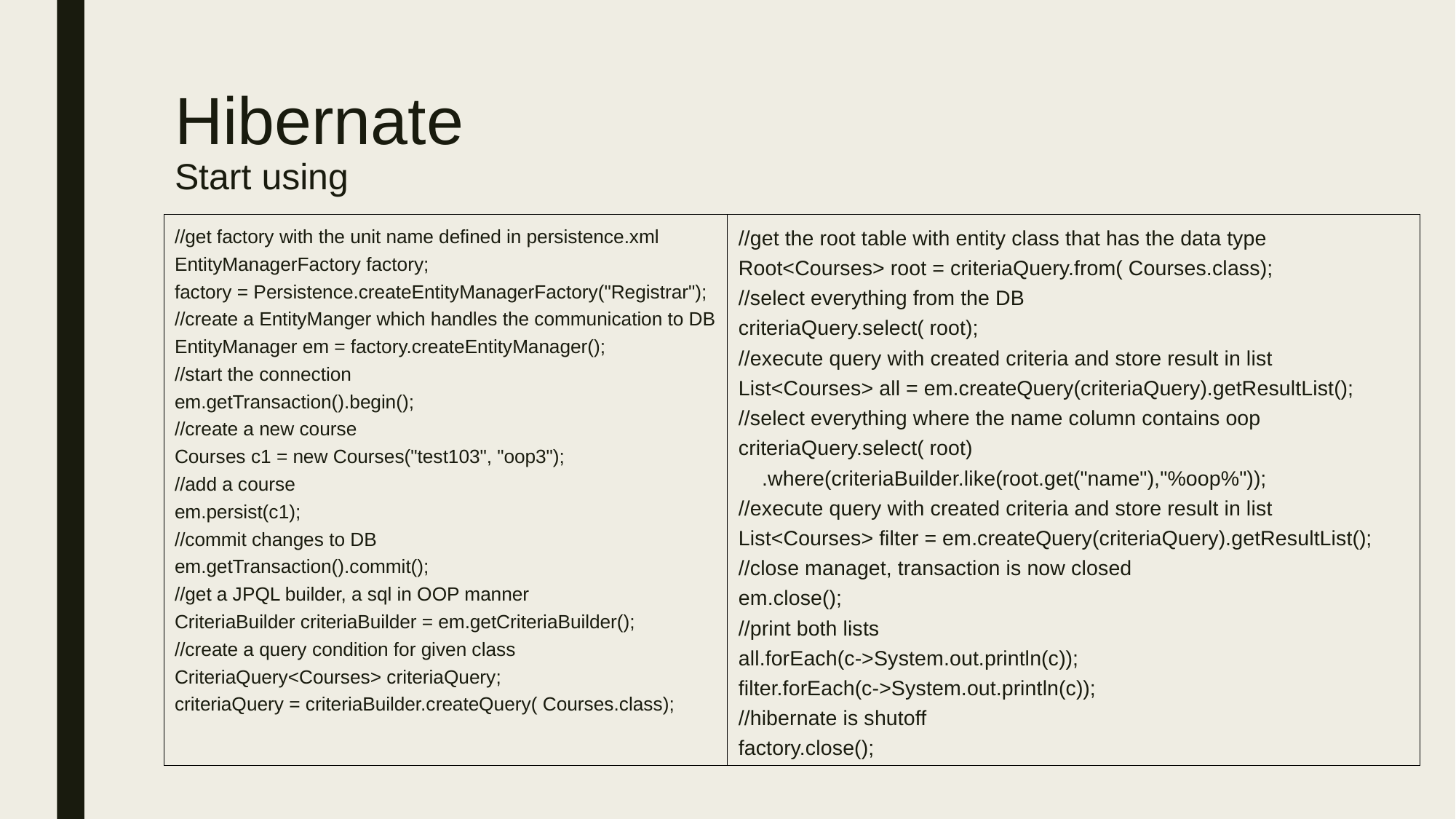

# Hibernate Start using
//get factory with the unit name defined in persistence.xml
EntityManagerFactory factory;
factory = Persistence.createEntityManagerFactory("Registrar");
//create a EntityManger which handles the communication to DB
EntityManager em = factory.createEntityManager();
//start the connection
em.getTransaction().begin();
//create a new course
Courses c1 = new Courses("test103", "oop3");
//add a course
em.persist(c1);
//commit changes to DB
em.getTransaction().commit();
//get a JPQL builder, a sql in OOP manner
CriteriaBuilder criteriaBuilder = em.getCriteriaBuilder();
//create a query condition for given class
CriteriaQuery<Courses> criteriaQuery;
criteriaQuery = criteriaBuilder.createQuery( Courses.class);
//get the root table with entity class that has the data type
Root<Courses> root = criteriaQuery.from( Courses.class);
//select everything from the DB
criteriaQuery.select( root);
//execute query with created criteria and store result in list
List<Courses> all = em.createQuery(criteriaQuery).getResultList();
//select everything where the name column contains oop
criteriaQuery.select( root)
    .where(criteriaBuilder.like(root.get("name"),"%oop%"));
//execute query with created criteria and store result in list
List<Courses> filter = em.createQuery(criteriaQuery).getResultList();
//close managet, transaction is now closed
em.close();
//print both lists
all.forEach(c->System.out.println(c));
filter.forEach(c->System.out.println(c));
//hibernate is shutoff
factory.close();